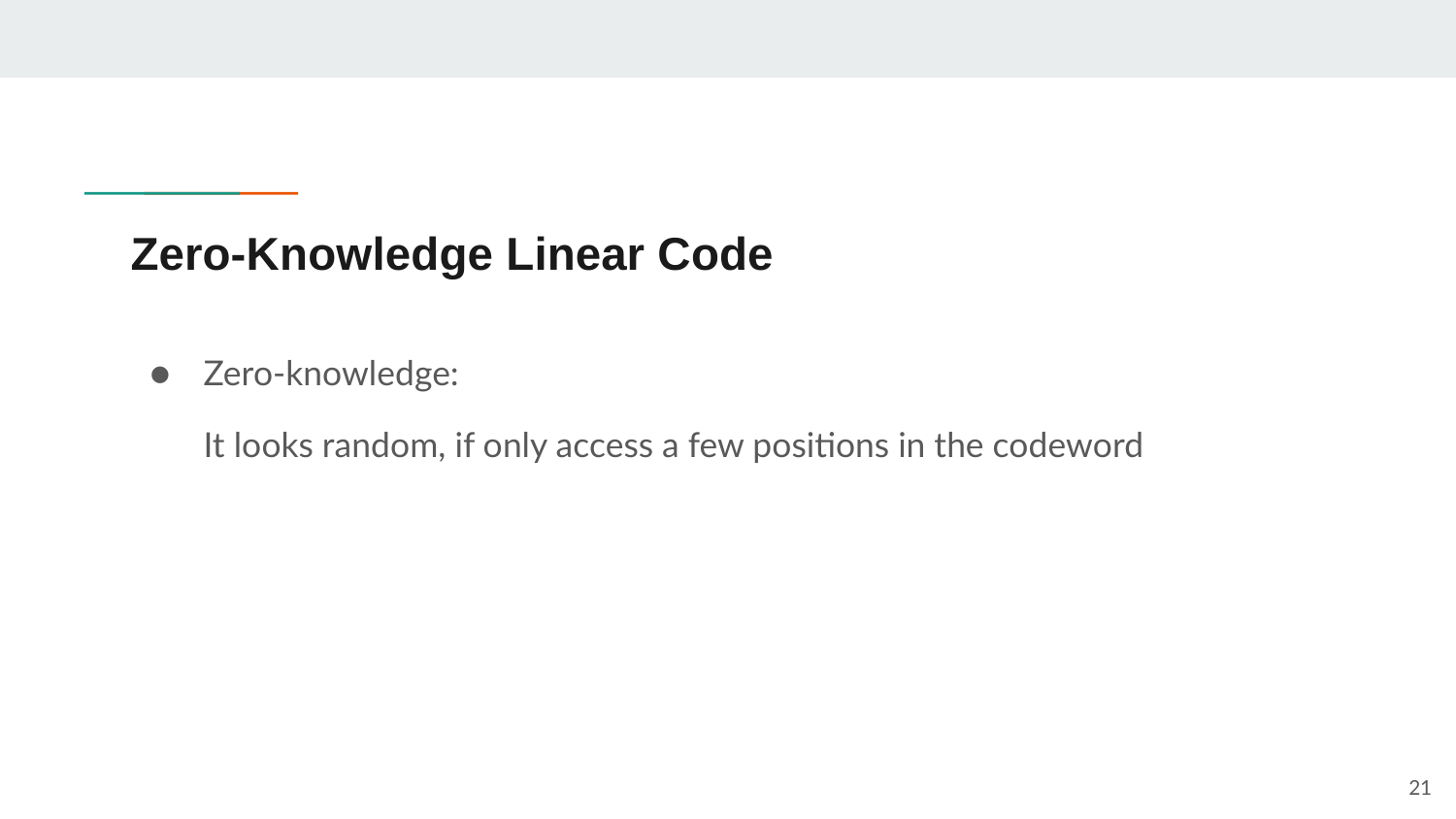

# Zero-Knowledge Linear Code
Zero-knowledge:
It looks random, if only access a few positions in the codeword

21